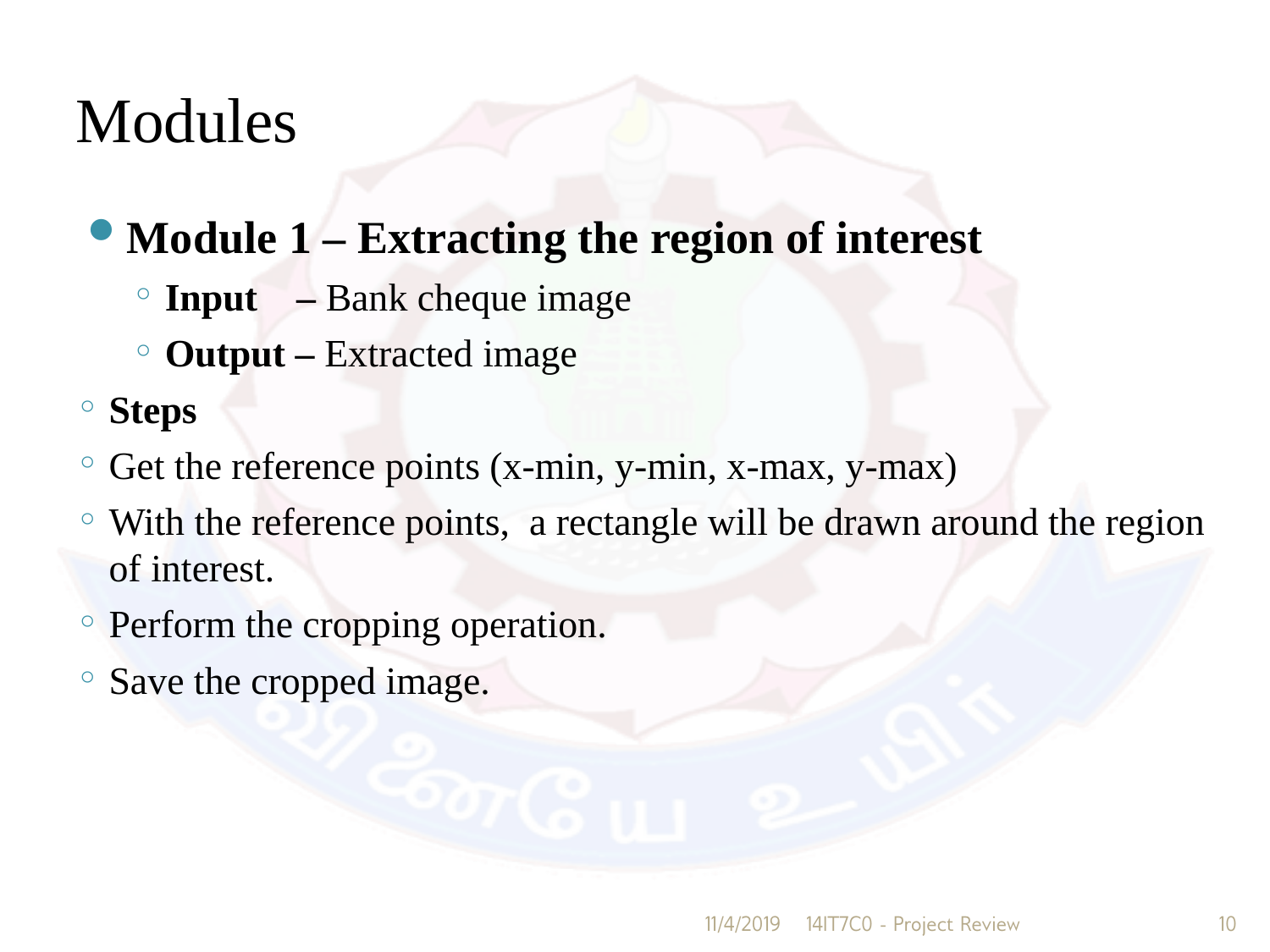

# Modules
Module 1 – Extracting the region of interest
Input    – Bank cheque image
Output – Extracted image
Steps
Get the reference points (x-min, y-min, x-max, y-max)
With the reference points,  a rectangle will be drawn around the region of interest.
Perform the cropping operation.
Save the cropped image.

11/4/2019
14IT7C0 - Project Review
10